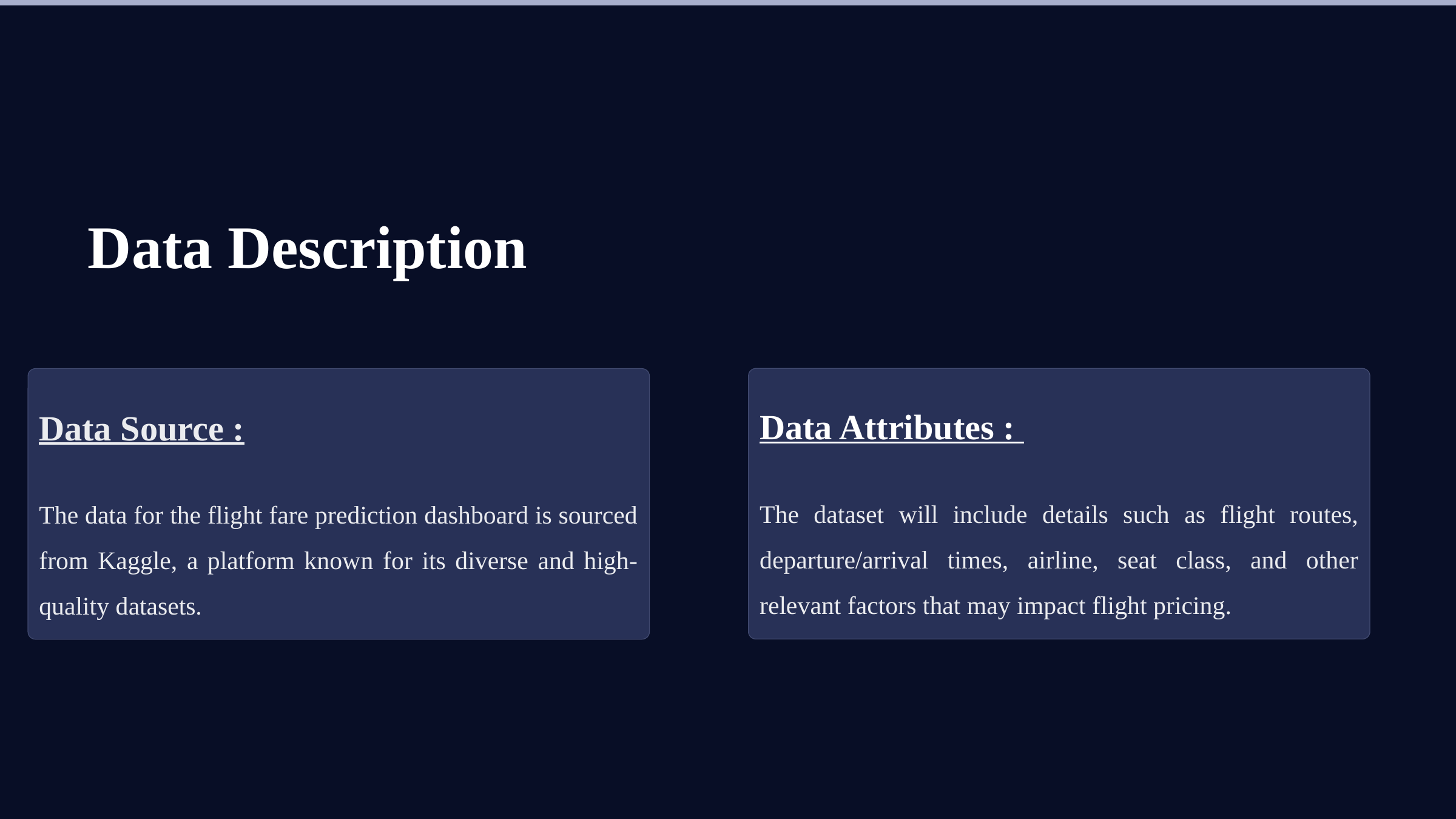

Data Description

Data Attributes :

The dataset will include details such as flight routes, departure/arrival times, airline, seat class, and other relevant factors that may impact flight pricing.

Data Source :

The data for the flight fare prediction dashboard is sourced from Kaggle, a platform known for its diverse and high-quality datasets.